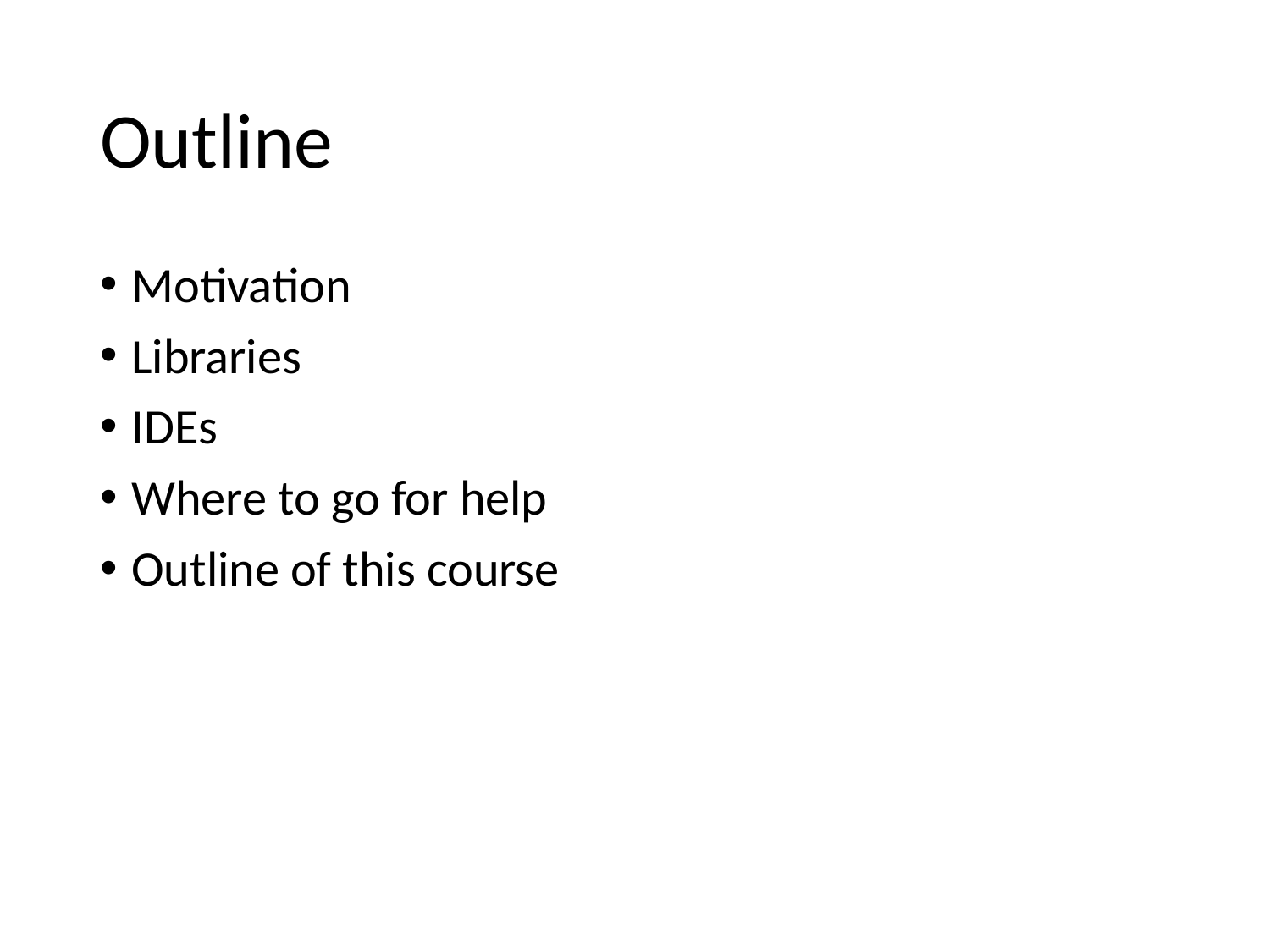

# Outline
Motivation
Libraries
IDEs
Where to go for help
Outline of this course